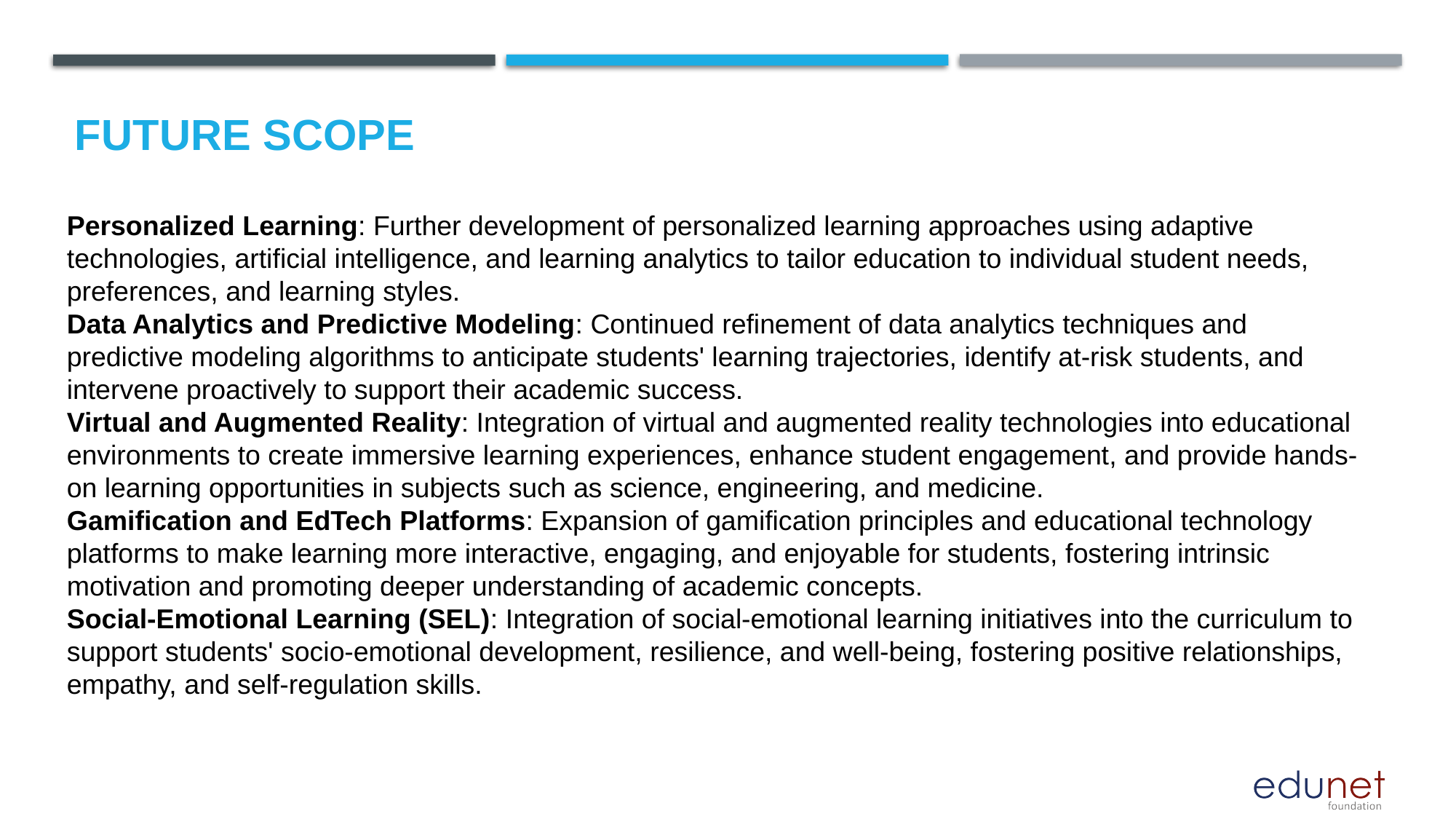

Future scope

Personalized Learning: Further development of personalized learning approaches using adaptive technologies, artificial intelligence, and learning analytics to tailor education to individual student needs, preferences, and learning styles.
Data Analytics and Predictive Modeling: Continued refinement of data analytics techniques and predictive modeling algorithms to anticipate students' learning trajectories, identify at-risk students, and intervene proactively to support their academic success.
Virtual and Augmented Reality: Integration of virtual and augmented reality technologies into educational environments to create immersive learning experiences, enhance student engagement, and provide hands-on learning opportunities in subjects such as science, engineering, and medicine.
Gamification and EdTech Platforms: Expansion of gamification principles and educational technology platforms to make learning more interactive, engaging, and enjoyable for students, fostering intrinsic motivation and promoting deeper understanding of academic concepts.
Social-Emotional Learning (SEL): Integration of social-emotional learning initiatives into the curriculum to support students' socio-emotional development, resilience, and well-being, fostering positive relationships, empathy, and self-regulation skills.